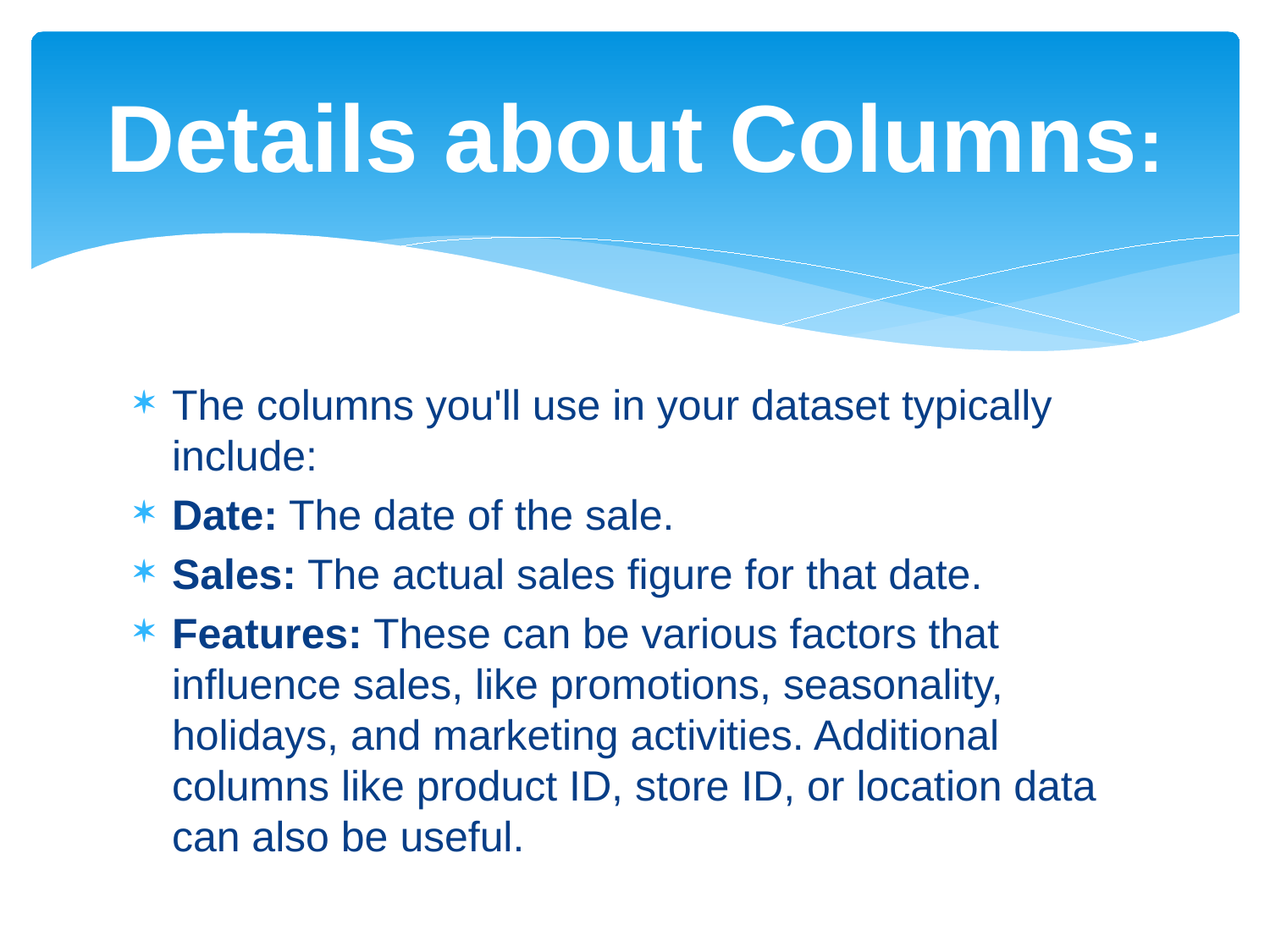

# Details about Columns:
The columns you'll use in your dataset typically include:
Date: The date of the sale.
Sales: The actual sales figure for that date.
Features: These can be various factors that influence sales, like promotions, seasonality, holidays, and marketing activities. Additional columns like product ID, store ID, or location data can also be useful.